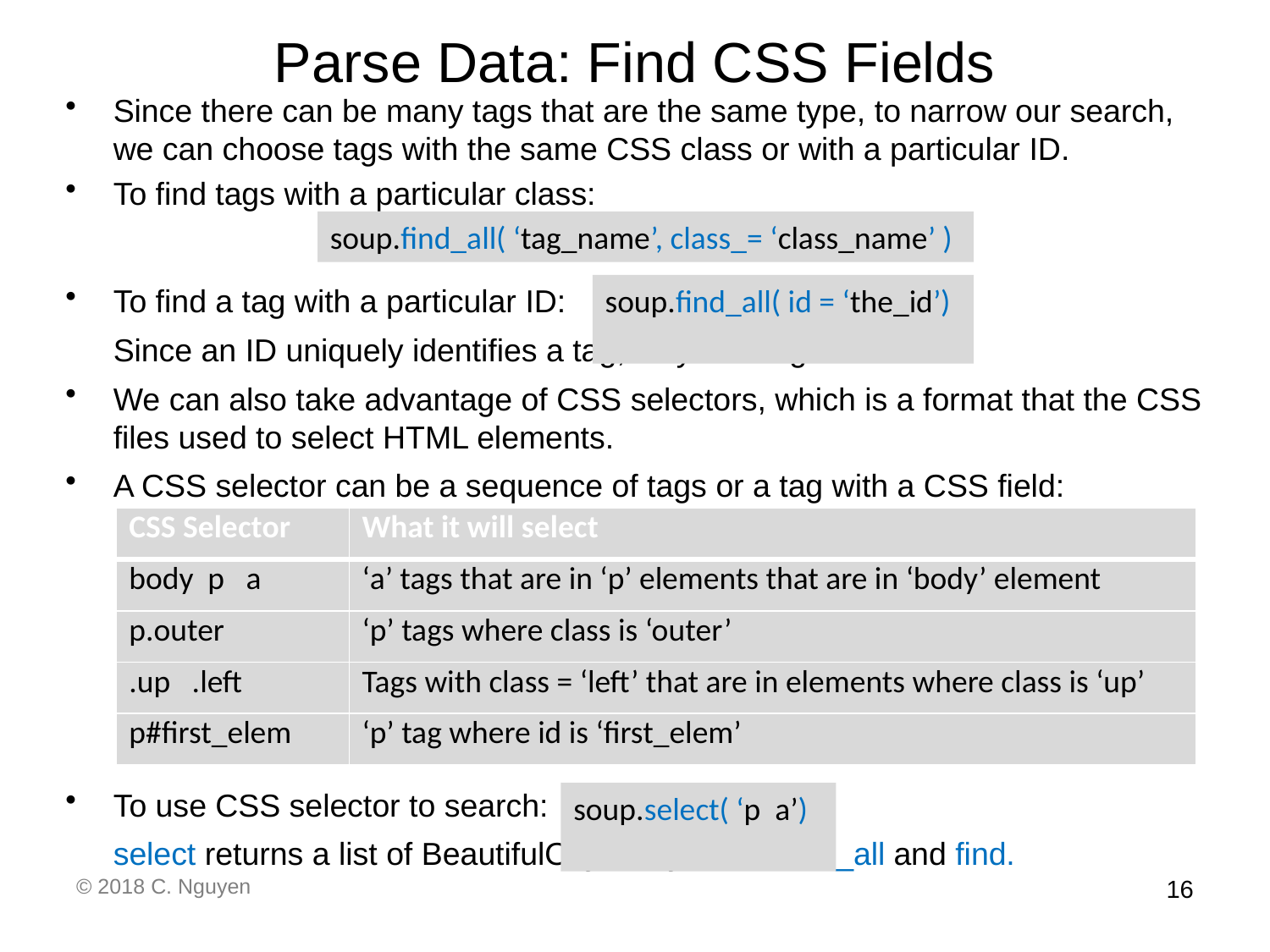

# Parse Data: Find CSS Fields
Since there can be many tags that are the same type, to narrow our search, we can choose tags with the same CSS class or with a particular ID.
To find tags with a particular class:

To find a tag with a particular ID:
	Since an ID uniquely identifies a tag, only one tag will match.
We can also take advantage of CSS selectors, which is a format that the CSS files used to select HTML elements.
A CSS selector can be a sequence of tags or a tag with a CSS field:

To use CSS selector to search:
	select returns a list of BeautifulObjects, just like find_all and find.

soup.find_all( ‘tag_name’, class_= ‘class_name’ )
soup.find_all( id = ‘the_id’)
| CSS Selector | What it will select |
| --- | --- |
| body p a | ‘a’ tags that are in ‘p’ elements that are in ‘body’ element |
| p.outer | ‘p’ tags where class is ‘outer’ |
| .up .left | Tags with class = ‘left’ that are in elements where class is ‘up’ |
| p#first\_elem | ‘p’ tag where id is ‘first\_elem’ |
soup.select( ‘p  a’)
© 2018 C. Nguyen
16